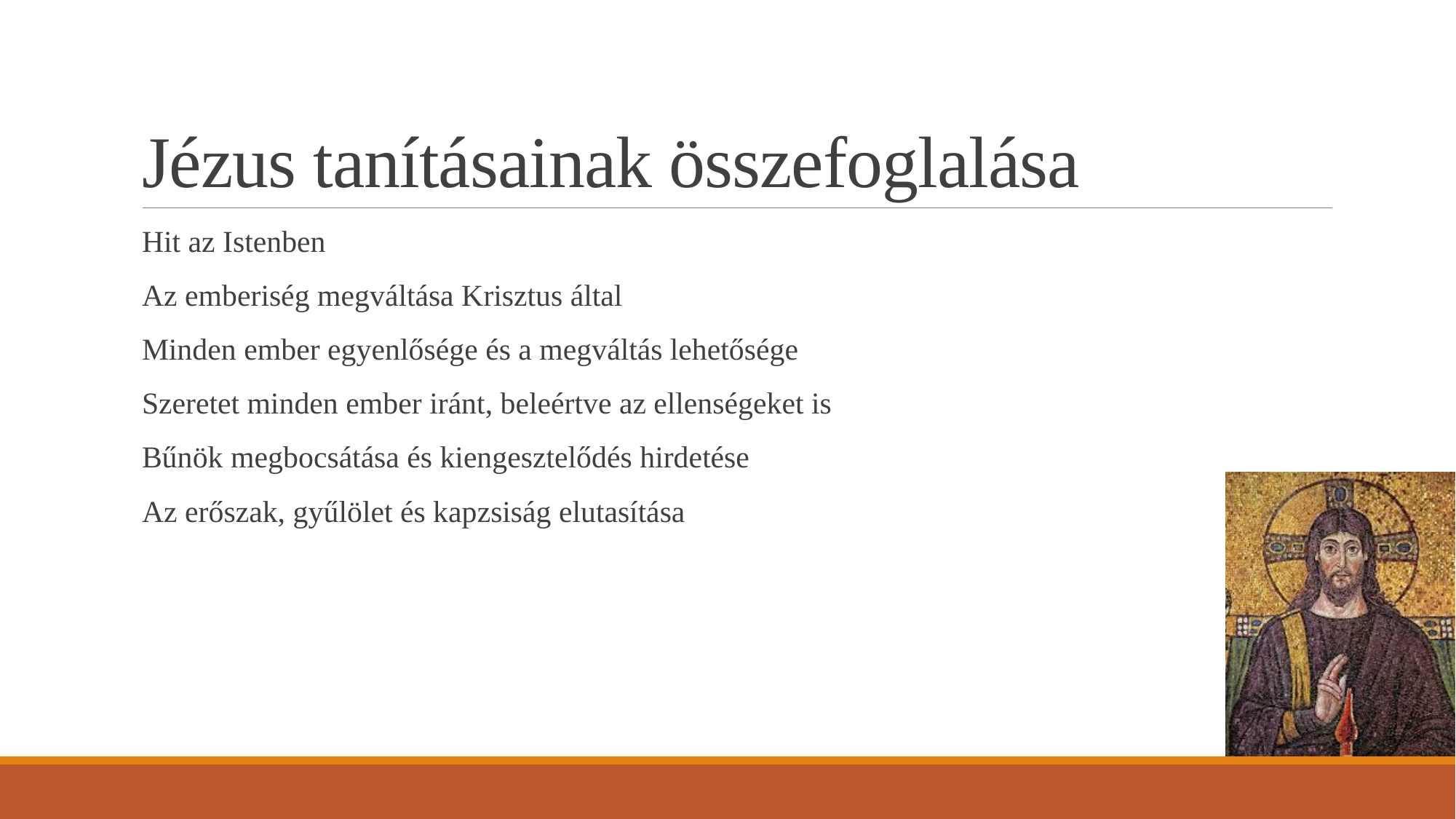

# Jézus tanításainak összefoglalása
Hit az Istenben
Az emberiség megváltása Krisztus által
Minden ember egyenlősége és a megváltás lehetősége
Szeretet minden ember iránt, beleértve az ellenségeket is
Bűnök megbocsátása és kiengesztelődés hirdetése
Az erőszak, gyűlölet és kapzsiság elutasítása